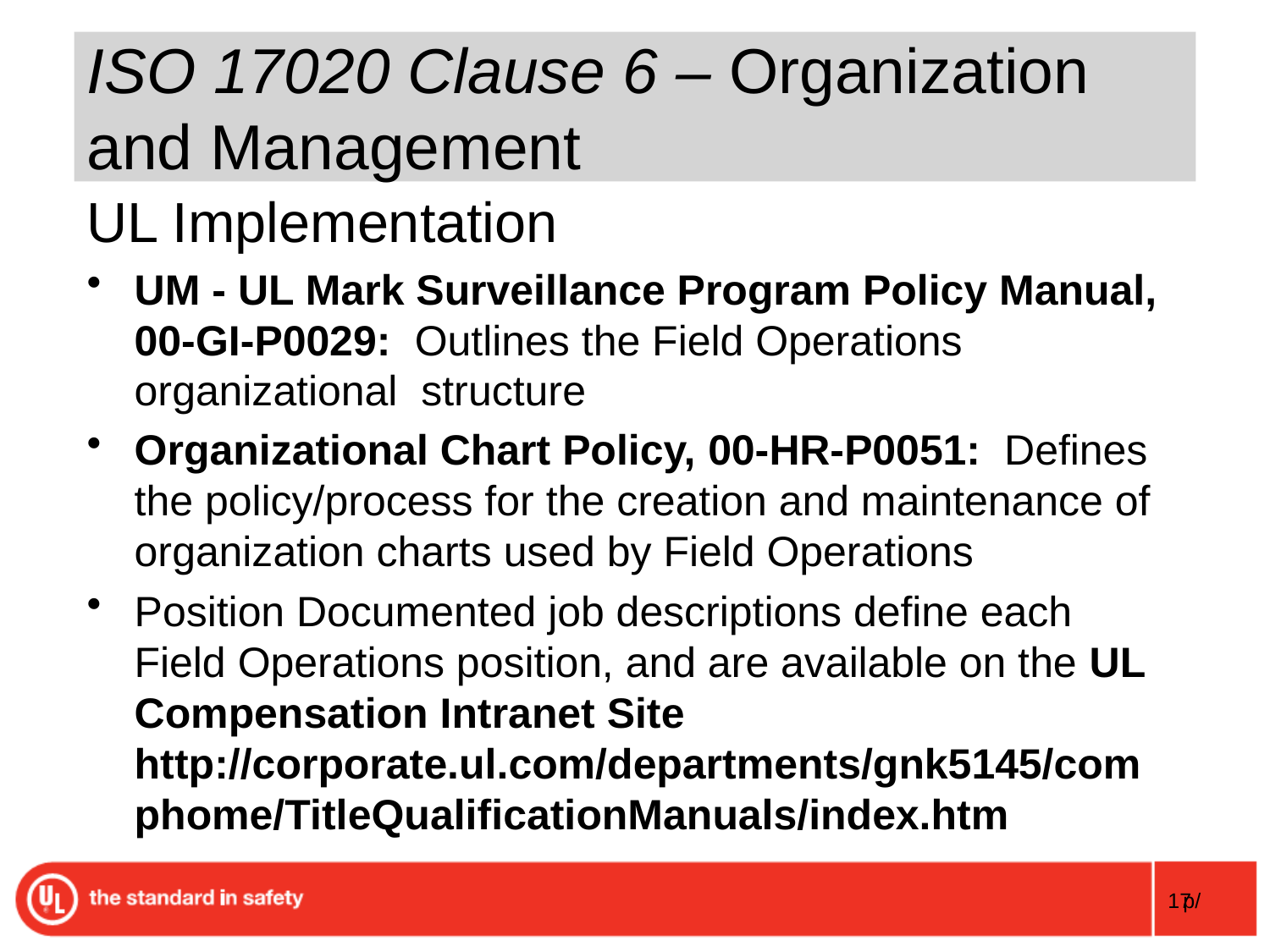

# ISO 17020 Clause 6 – Organization and Management
UL Implementation
UM - UL Mark Surveillance Program Policy Manual, 00-GI-P0029:  Outlines the Field Operations organizational  structure
Organizational Chart Policy, 00-HR-P0051:  Defines the policy/process for the creation and maintenance of organization charts used by Field Operations
Position Documented job descriptions define each Field Operations position, and are available on the UL Compensation Intranet Site http://corporate.ul.com/departments/gnk5145/comphome/TitleQualificationManuals/index.htm